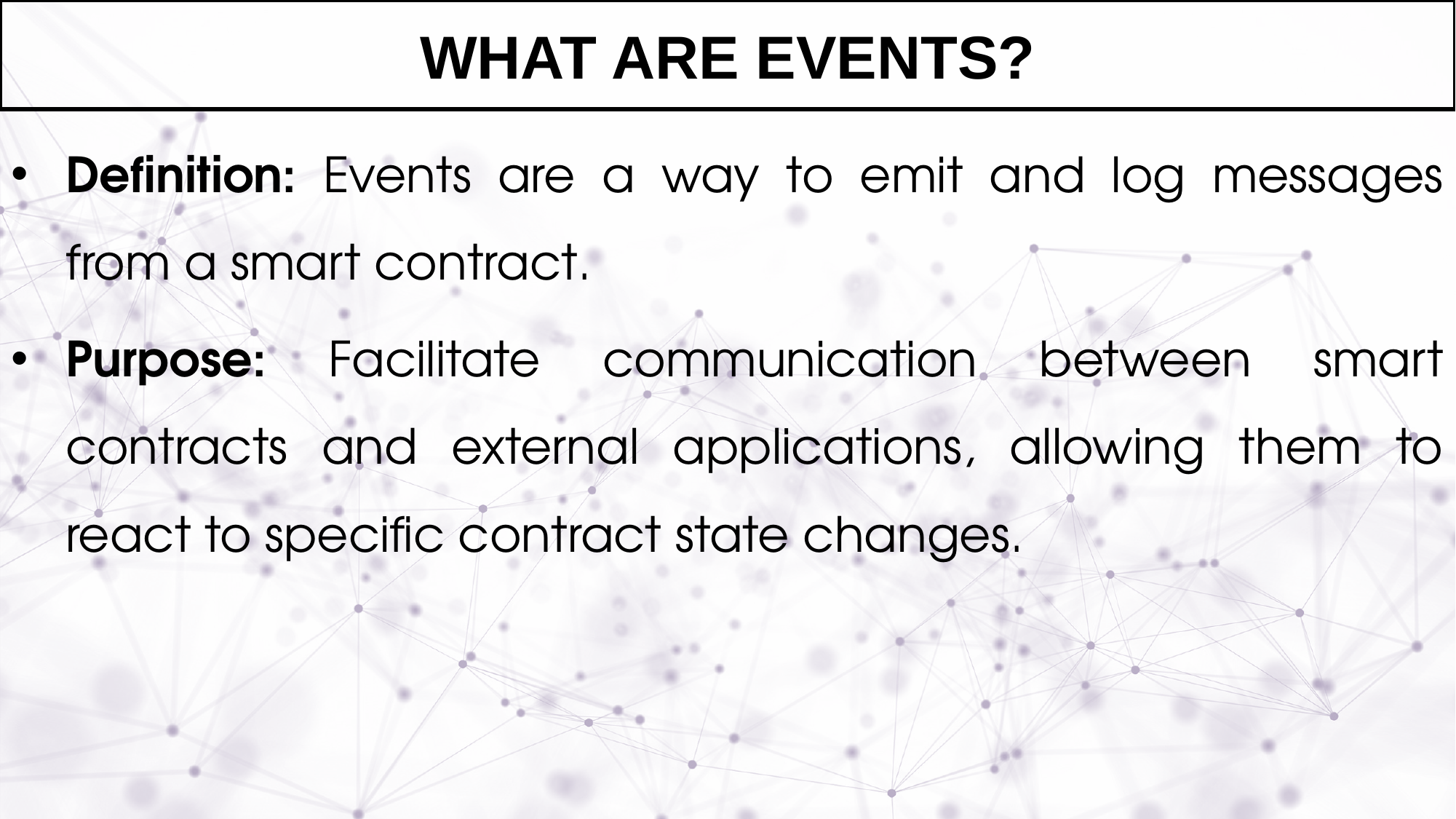

# WHAT ARE EVENTS?
Definition: Events are a way to emit and log messages from a smart contract.
Purpose: Facilitate communication between smart contracts and external applications, allowing them to react to specific contract state changes.